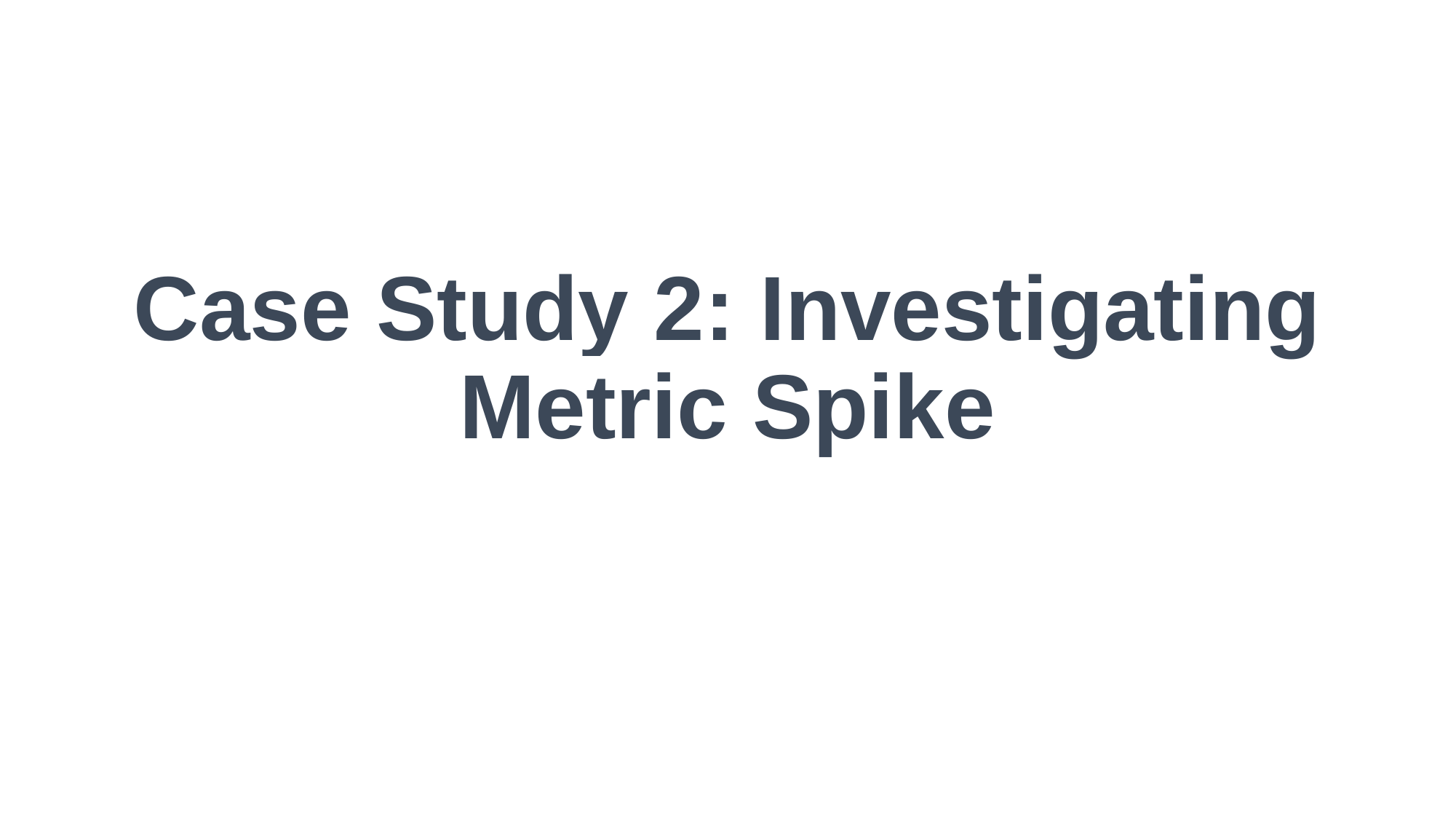

# Case Study 2: Investigating Metric Spike